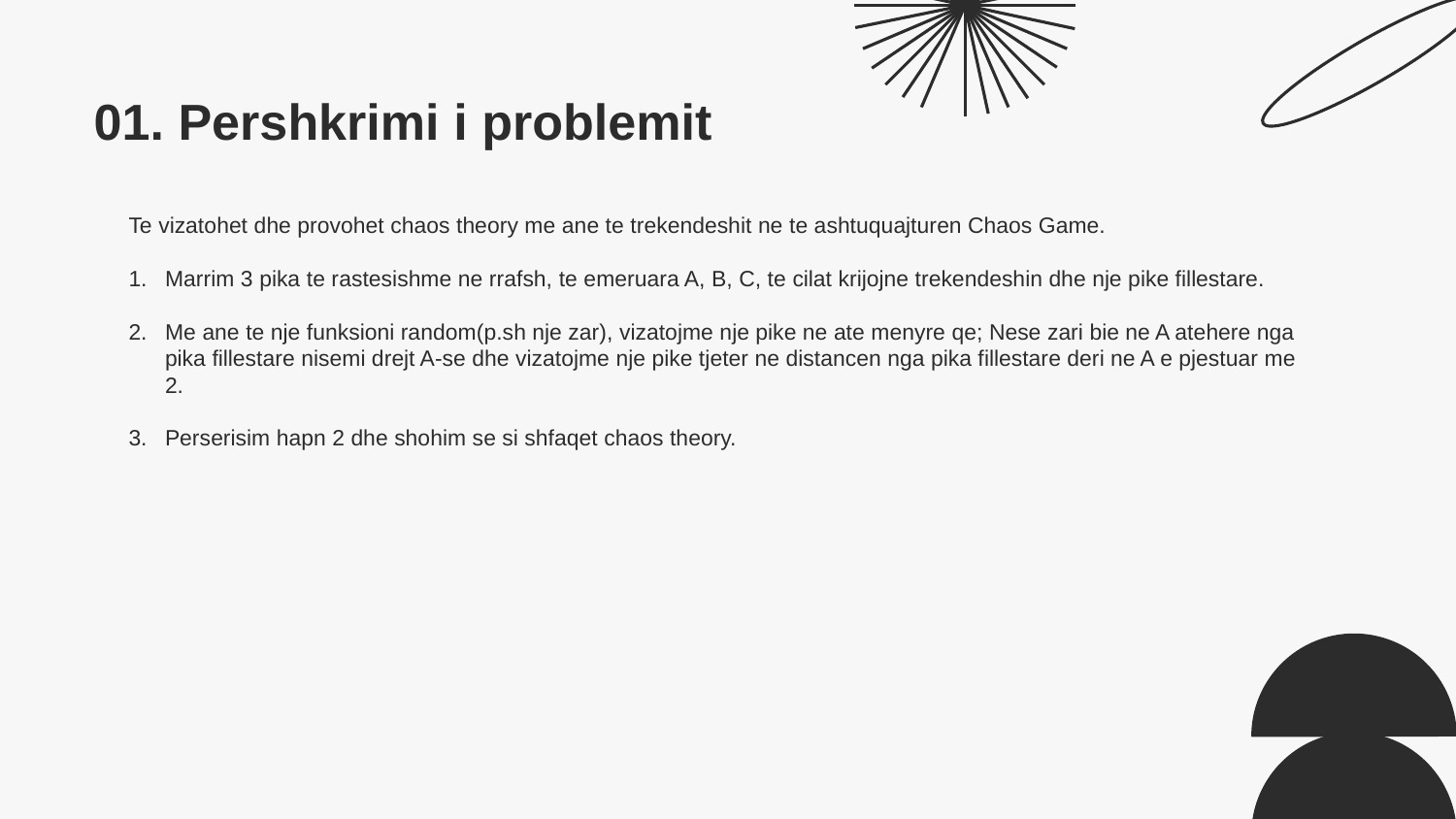

# 01. Pershkrimi i problemit
Te vizatohet dhe provohet chaos theory me ane te trekendeshit ne te ashtuquajturen Chaos Game.

Marrim 3 pika te rastesishme ne rrafsh, te emeruara A, B, C, te cilat krijojne trekendeshin dhe nje pike fillestare.

Me ane te nje funksioni random(p.sh nje zar), vizatojme nje pike ne ate menyre qe; Nese zari bie ne A atehere nga pika fillestare nisemi drejt A-se dhe vizatojme nje pike tjeter ne distancen nga pika fillestare deri ne A e pjestuar me 2.

Perserisim hapn 2 dhe shohim se si shfaqet chaos theory.